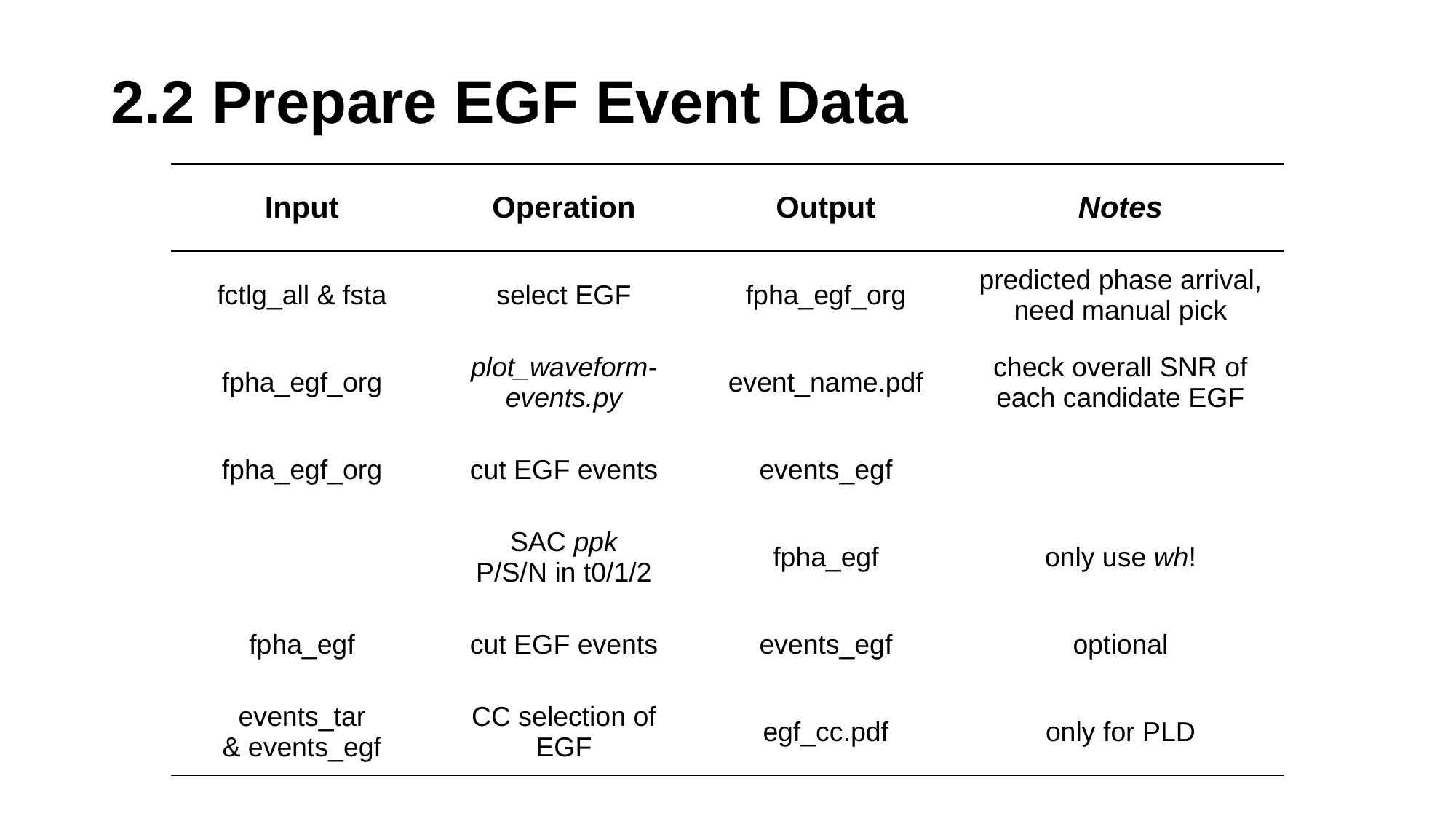

# 2.2 Prepare EGF Event Data
| Input | Operation | Output | Notes |
| --- | --- | --- | --- |
| fctlg\_all & fsta | select EGF | fpha\_egf\_org | predicted phase arrival, need manual pick |
| fpha\_egf\_org | plot\_waveform-events.py | event\_name.pdf | check overall SNR of each candidate EGF |
| fpha\_egf\_org | cut EGF events | events\_egf |  |
|  | SAC ppk P/S/N in t0/1/2 | fpha\_egf | only use wh! |
| fpha\_egf | cut EGF events | events\_egf | optional |
| events\_tar & events\_egf | CC selection of EGF | egf\_cc.pdf | only for PLD |